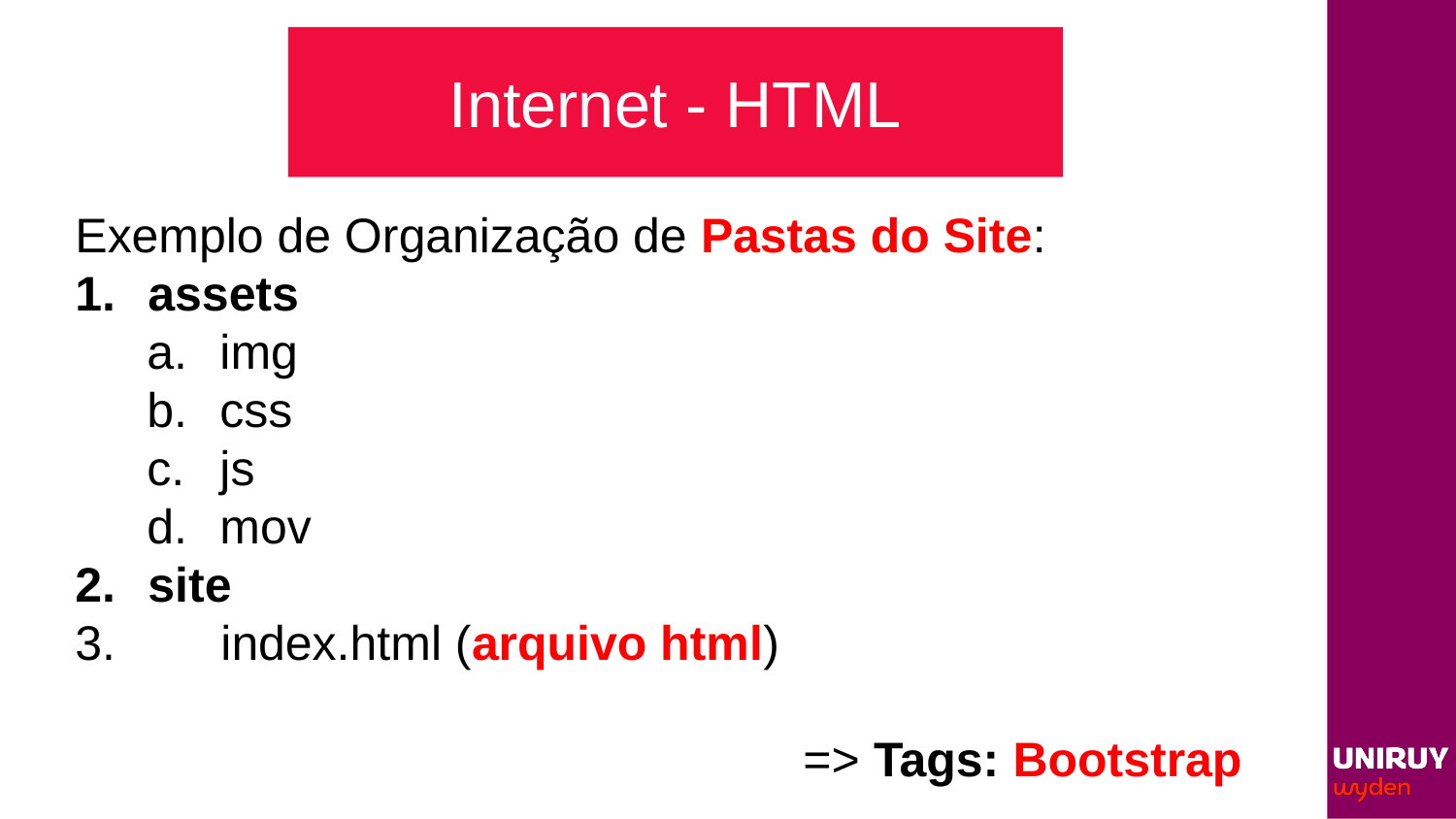

# Internet - HTML
Exemplo de Organização de Pastas do Site:
assets
img
css
js
mov
site
3.	index.html (arquivo html)

					=> Tags: Bootstrap